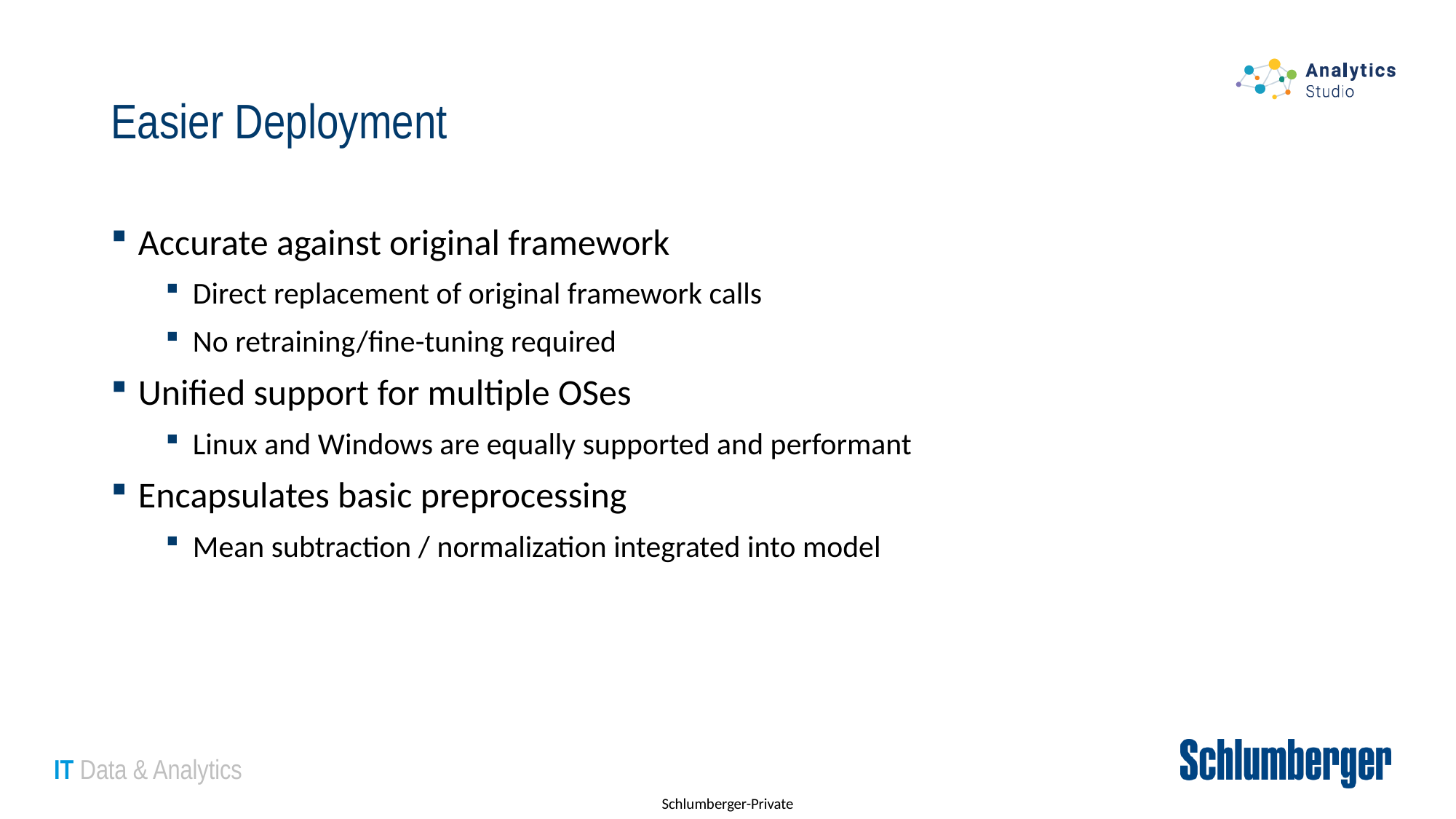

# Easier Deployment
Accurate against original framework
Direct replacement of original framework calls
No retraining/fine-tuning required
Unified support for multiple OSes
Linux and Windows are equally supported and performant
Encapsulates basic preprocessing
Mean subtraction / normalization integrated into model